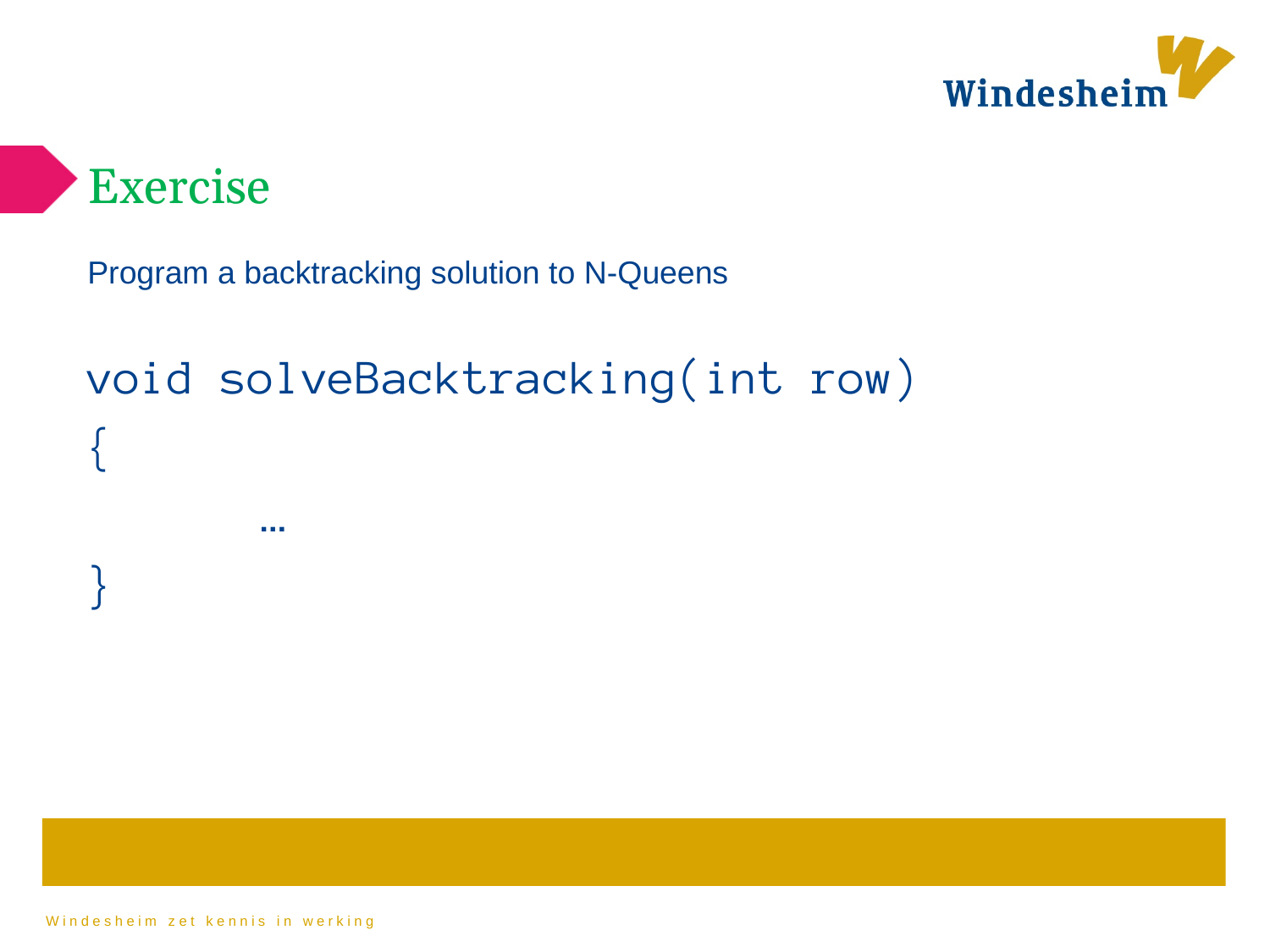

# Exercise
Program a backtracking solution to N-Queens

void solveBacktracking(int row)
{
		…
}